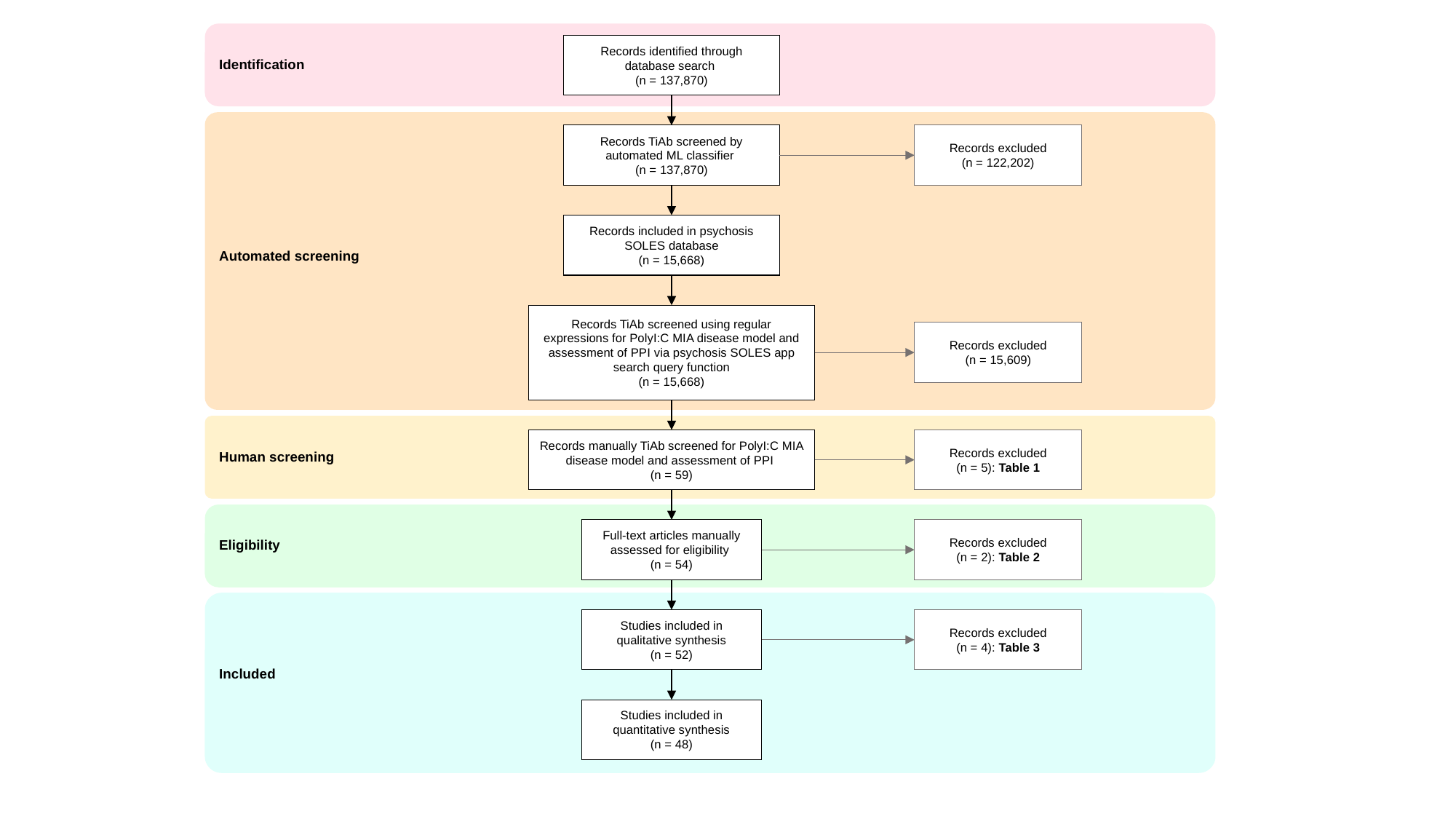

Records identified through database search
(n = 137,870)
Records excluded
(n = 122,202)
Records TiAb screened by automated ML classifier
(n = 137,870)
Records included in psychosis SOLES database
(n = 15,668)
Records TiAb screened using regular expressions for PolyI:C MIA disease model and assessment of PPI via psychosis SOLES app search query function
(n = 15,668)
Records excluded
(n = 15,609)
Records manually TiAb screened for PolyI:C MIA disease model and assessment of PPI
(n = 59)
Records excluded
(n = 5): Table 1
Full-text articles manually assessed for eligibility
(n = 54)
Records excluded
(n = 2): Table 2
Records excluded
(n = 4): Table 3
Studies included in qualitative synthesis
(n = 52)
Studies included in quantitative synthesis
(n = 48)
Identification
Automated screening
Human screening
Eligibility
Included